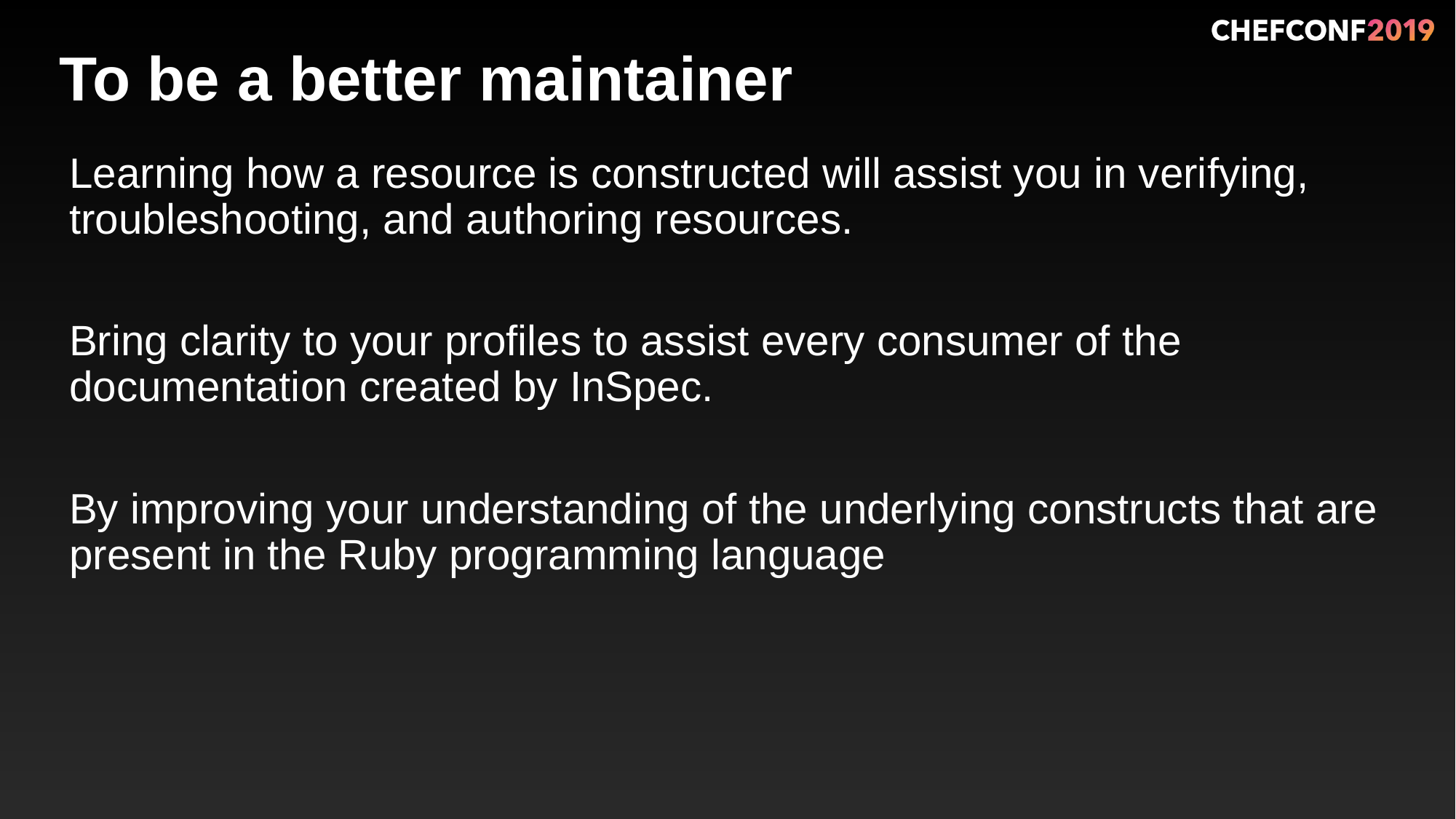

# To be a better maintainer
Learning how a resource is constructed will assist you in verifying, troubleshooting, and authoring resources.

Bring clarity to your profiles to assist every consumer of the documentation created by InSpec.

By improving your understanding of the underlying constructs that are present in the Ruby programming language